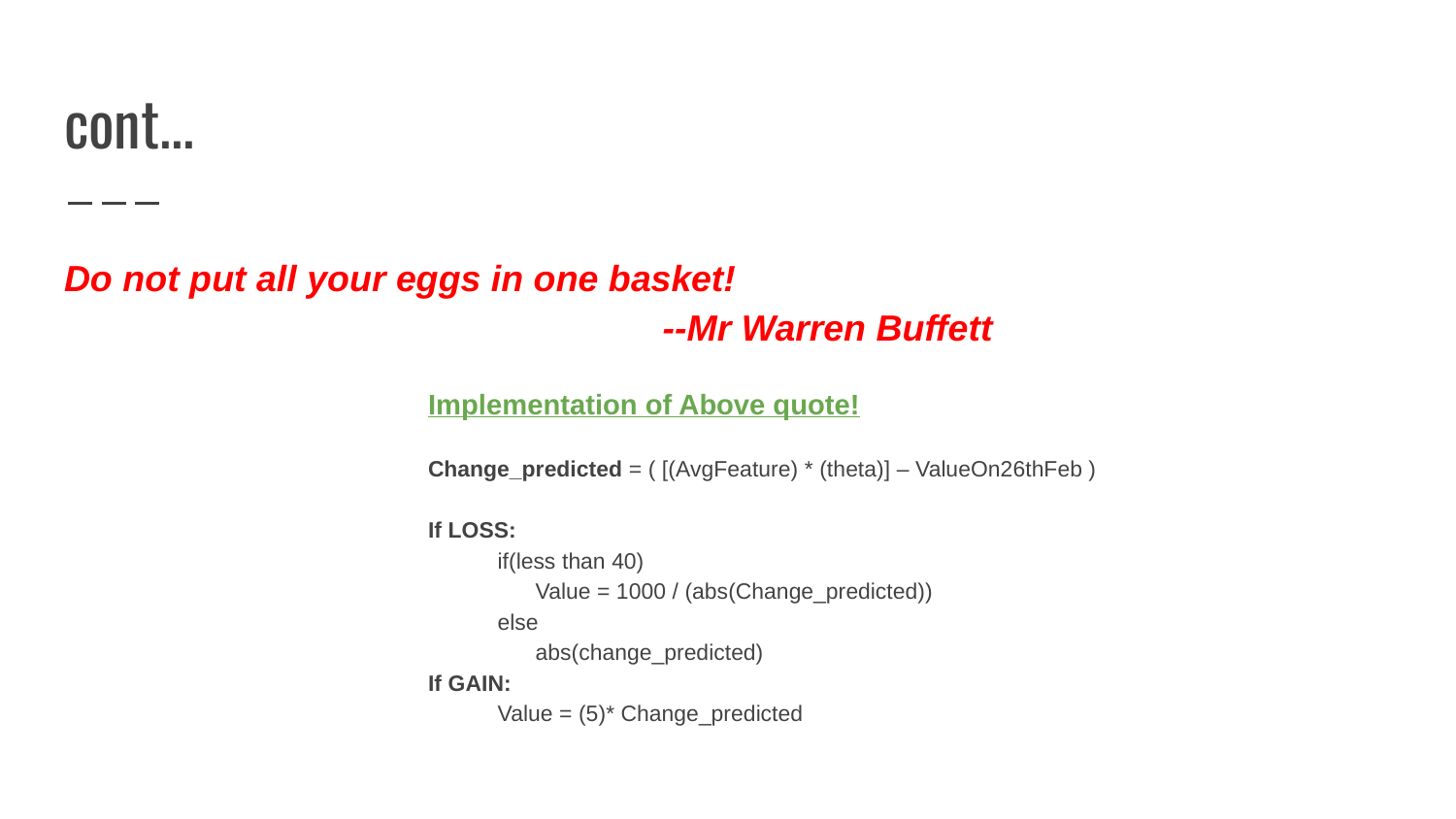

# cont...
Do not put all your eggs in one basket!
                       --Mr Warren Buffett
Implementation of Above quote!

Change_predicted = ( [(AvgFeature) * (theta)] – ValueOn26thFeb )

If LOSS:
           if(less than 40)
                 Value = 1000 / (abs(Change_predicted))
           else
                 abs(change_predicted)
If GAIN:
           Value = (5)* Change_predicted